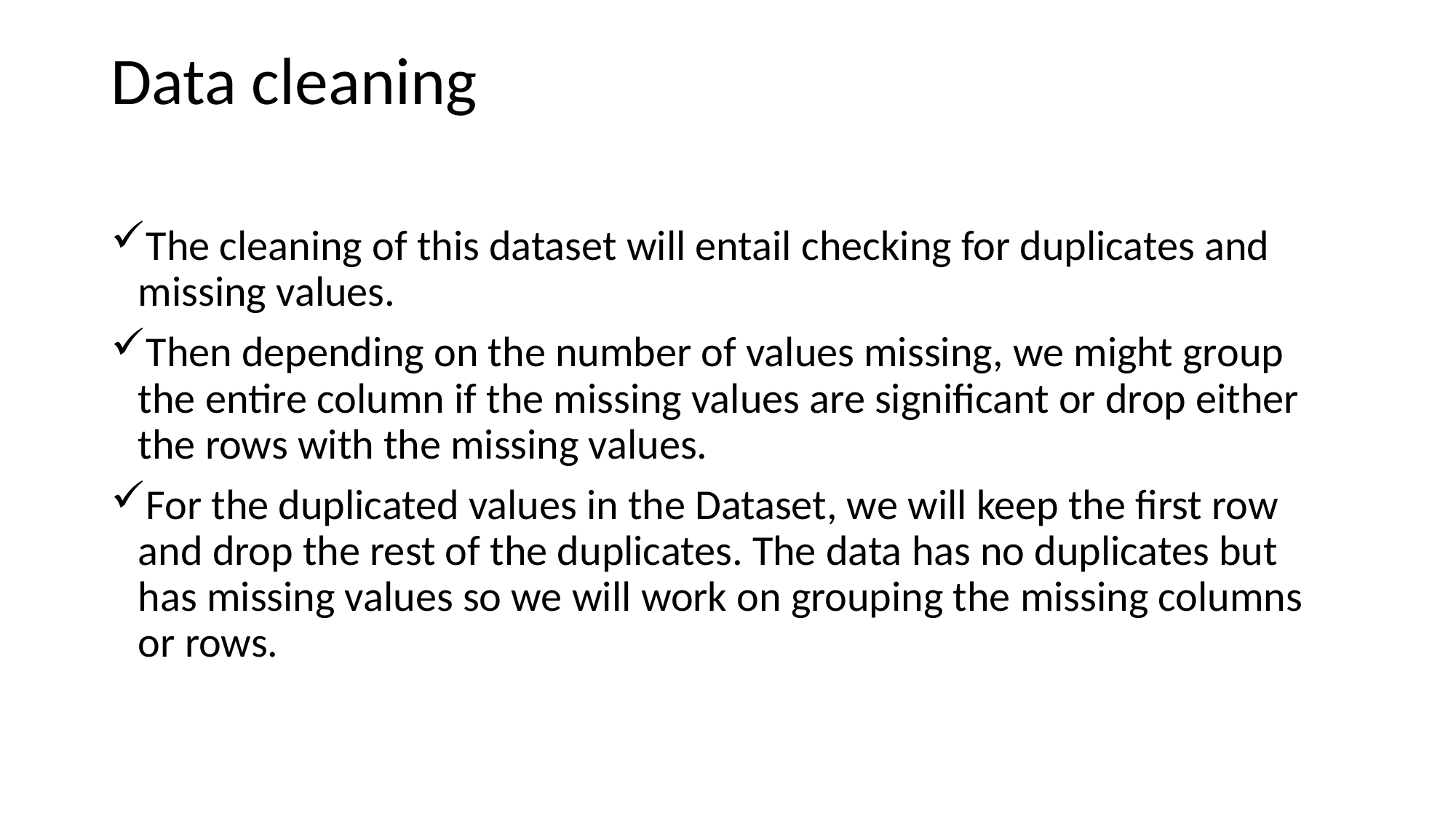

# Data cleaning
The cleaning of this dataset will entail checking for duplicates and missing values.
Then depending on the number of values missing, we might group the entire column if the missing values are significant or drop either the rows with the missing values.
For the duplicated values in the Dataset, we will keep the first row and drop the rest of the duplicates. The data has no duplicates but has missing values so we will work on grouping the missing columns or rows.